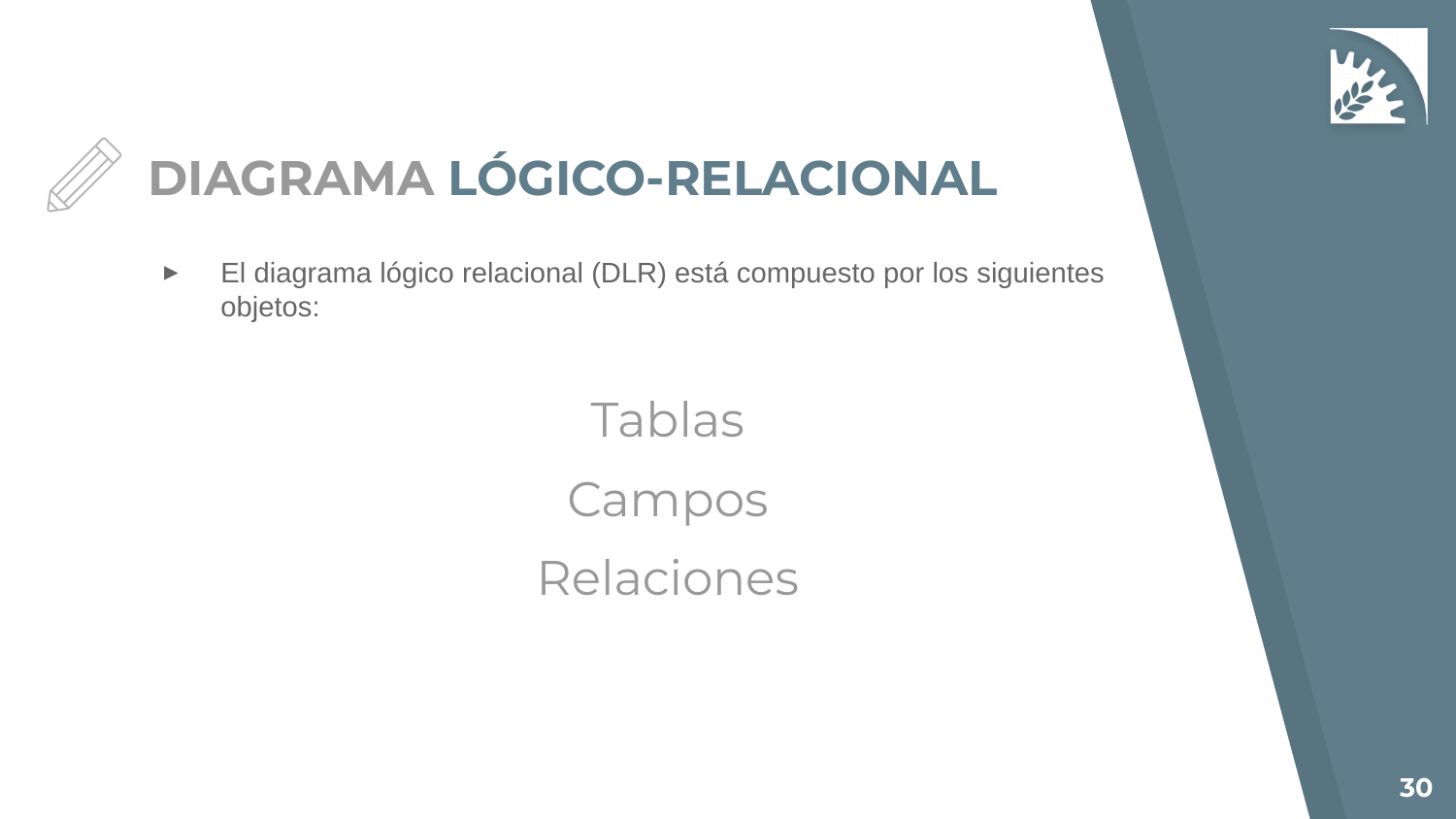

# DIAGRAMA LÓGICO-RELACIONAL
El diagrama lógico relacional (DLR) está compuesto por los siguientes objetos:

Tablas
Campos
Relaciones

30